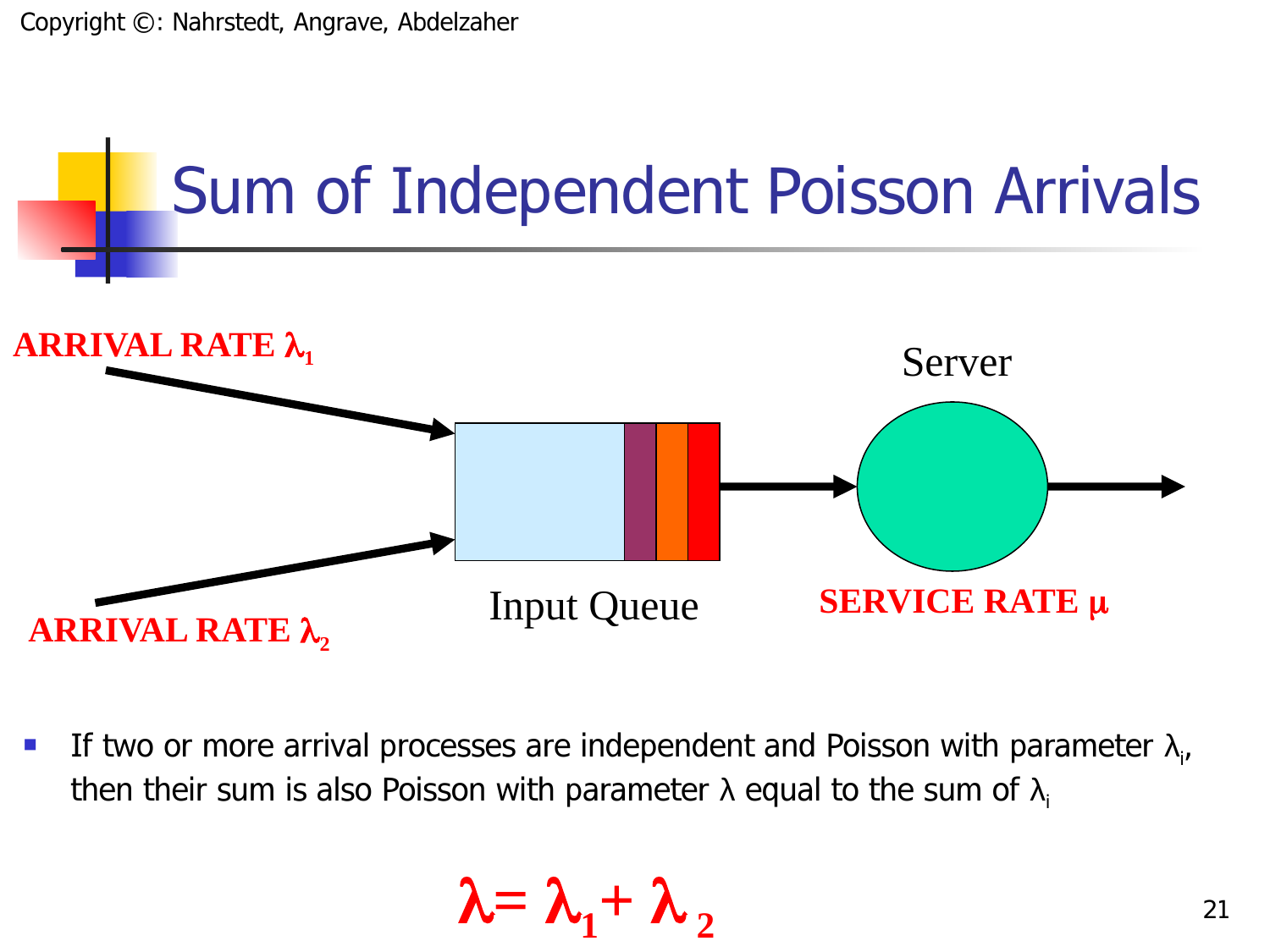

Copyright ©: Nahrstedt, Angrave, Abdelzaher
# Sum of Independent Poisson Arrivals
ARRIVAL RATE λ1
Server

Input Queue
SERVICE RATE μ
ARRIVAL RATE λ2
If two or more arrival processes are independent and Poisson with parameter λi, then their sum is also Poisson with parameter λ equal to the sum of λi

λ= λ1+ λ 2
21